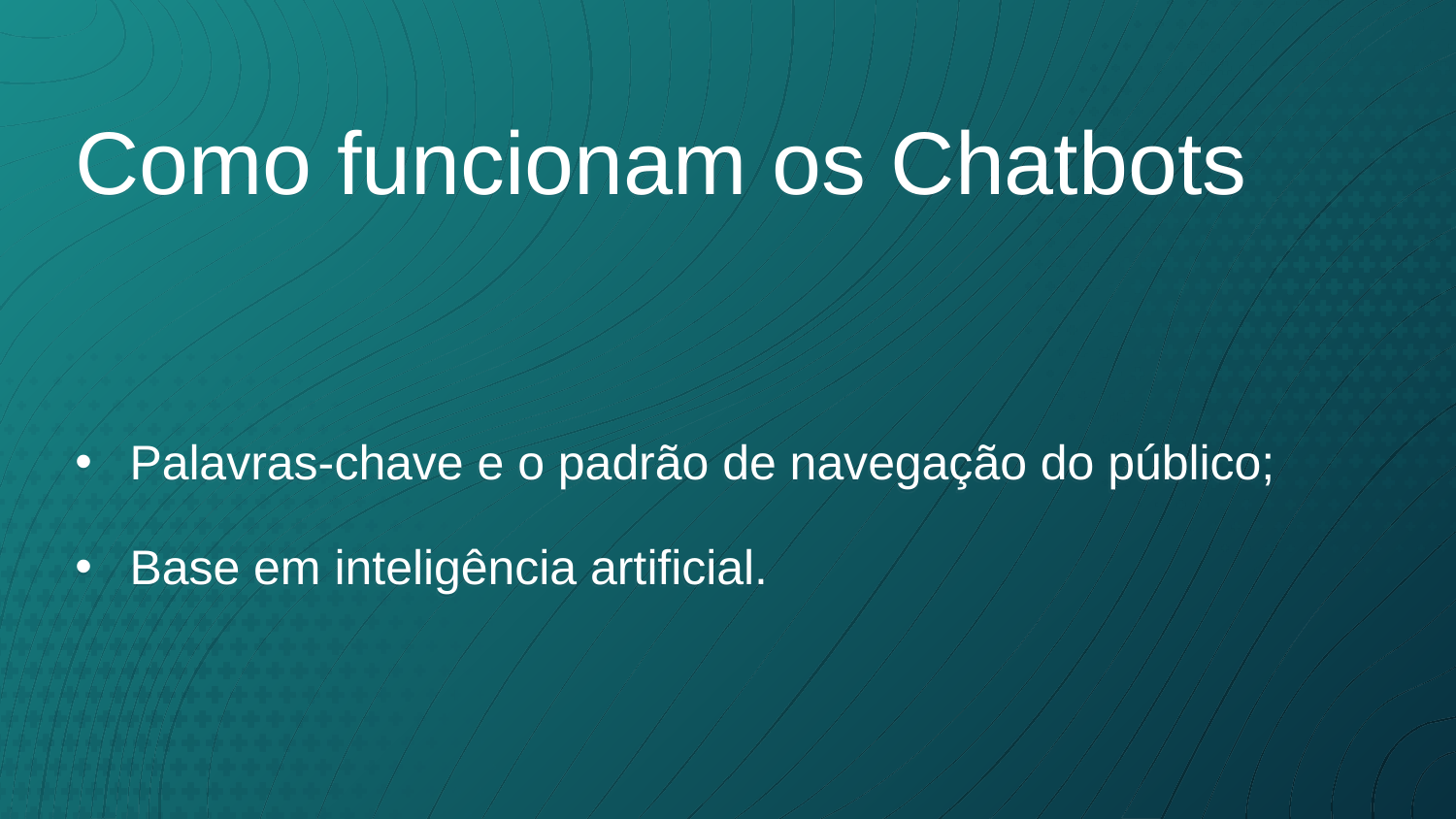

# Como funcionam os Chatbots
Palavras-chave e o padrão de navegação do público;

Base em inteligência artificial.